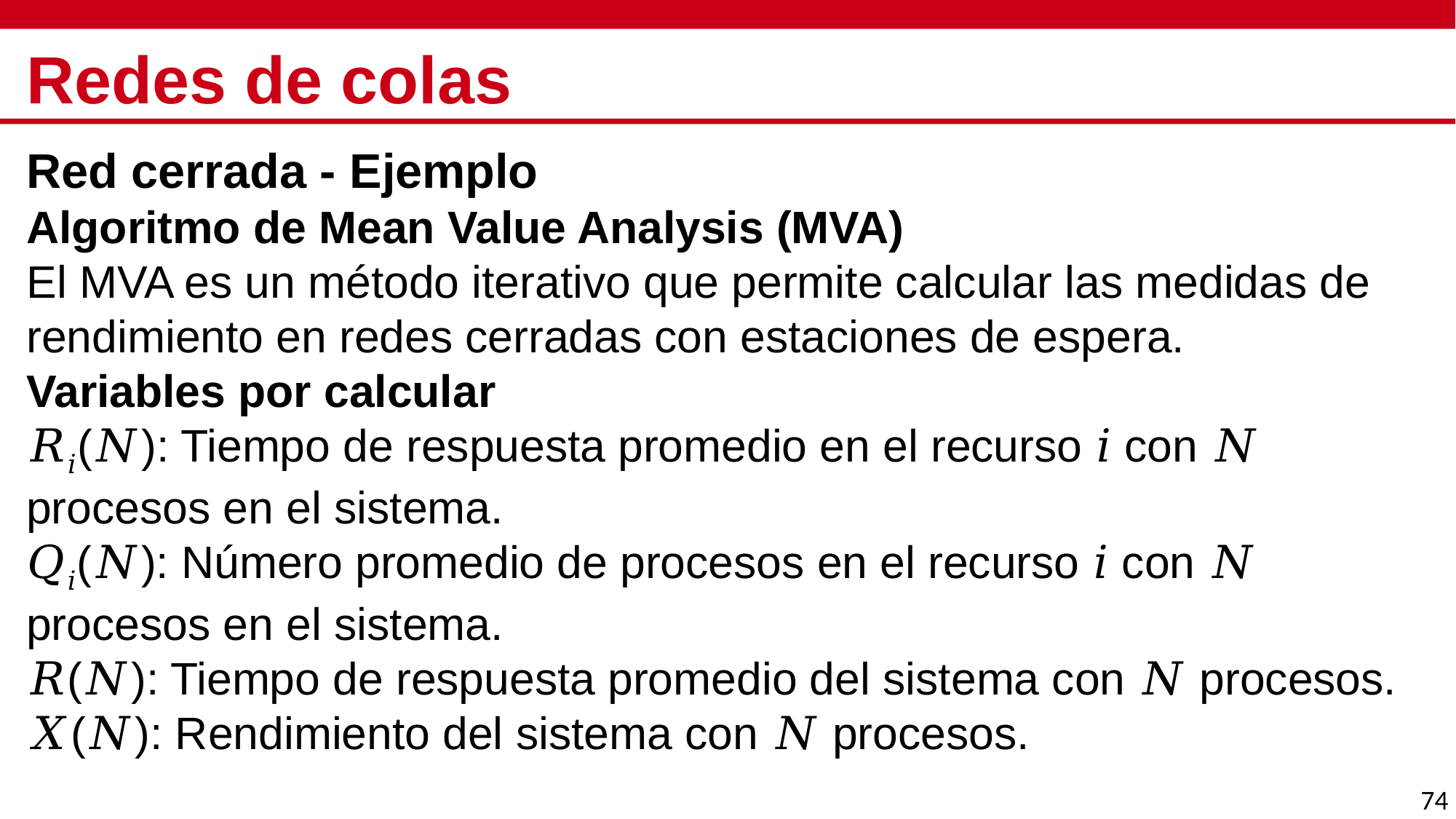

# Redes de colas
Red cerrada - Ejemplo
Algoritmo de Mean Value Analysis (MVA)
El MVA es un método iterativo que permite calcular las medidas de rendimiento en redes cerradas con estaciones de espera.
Variables por calcular
𝑅𝑖(𝑁): Tiempo de respuesta promedio en el recurso 𝑖 con 𝑁 procesos en el sistema.
𝑄𝑖(𝑁): Número promedio de procesos en el recurso 𝑖 con 𝑁 procesos en el sistema.
𝑅(𝑁): Tiempo de respuesta promedio del sistema con 𝑁 procesos.
𝑋(𝑁): Rendimiento del sistema con 𝑁 procesos.
74